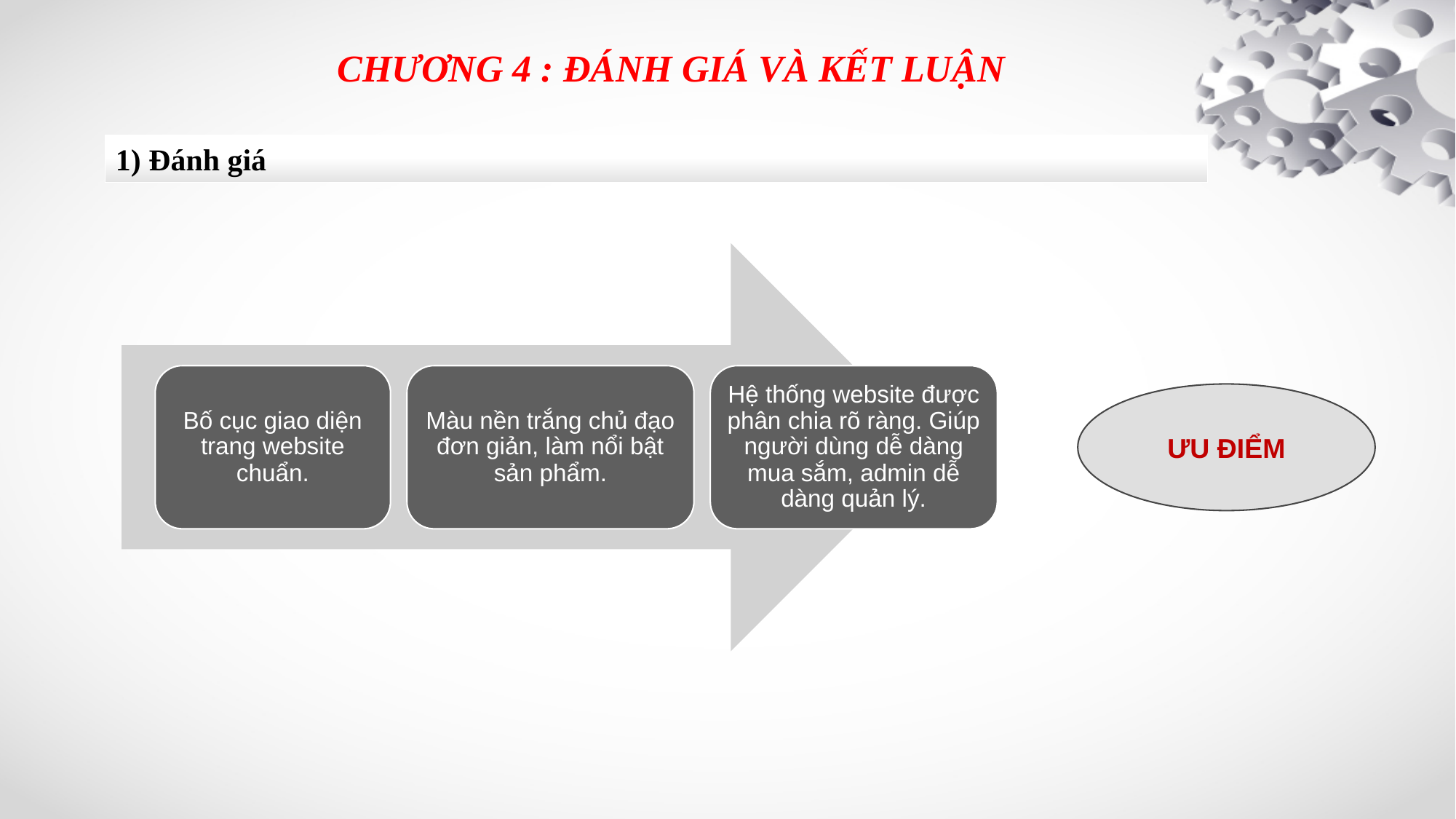

CHƯƠNG 4 : ĐÁNH GIÁ VÀ KẾT LUẬN
1) Đánh giá

Bố cục giao diện trang website chuẩn.
Màu nền trắng chủ đạo đơn giản, làm nổi bật sản phẩm.
Hệ thống website được phân chia rõ ràng. Giúp người dùng dễ dàng mua sắm, admin dễ dàng quản lý.
ƯU ĐIỂM